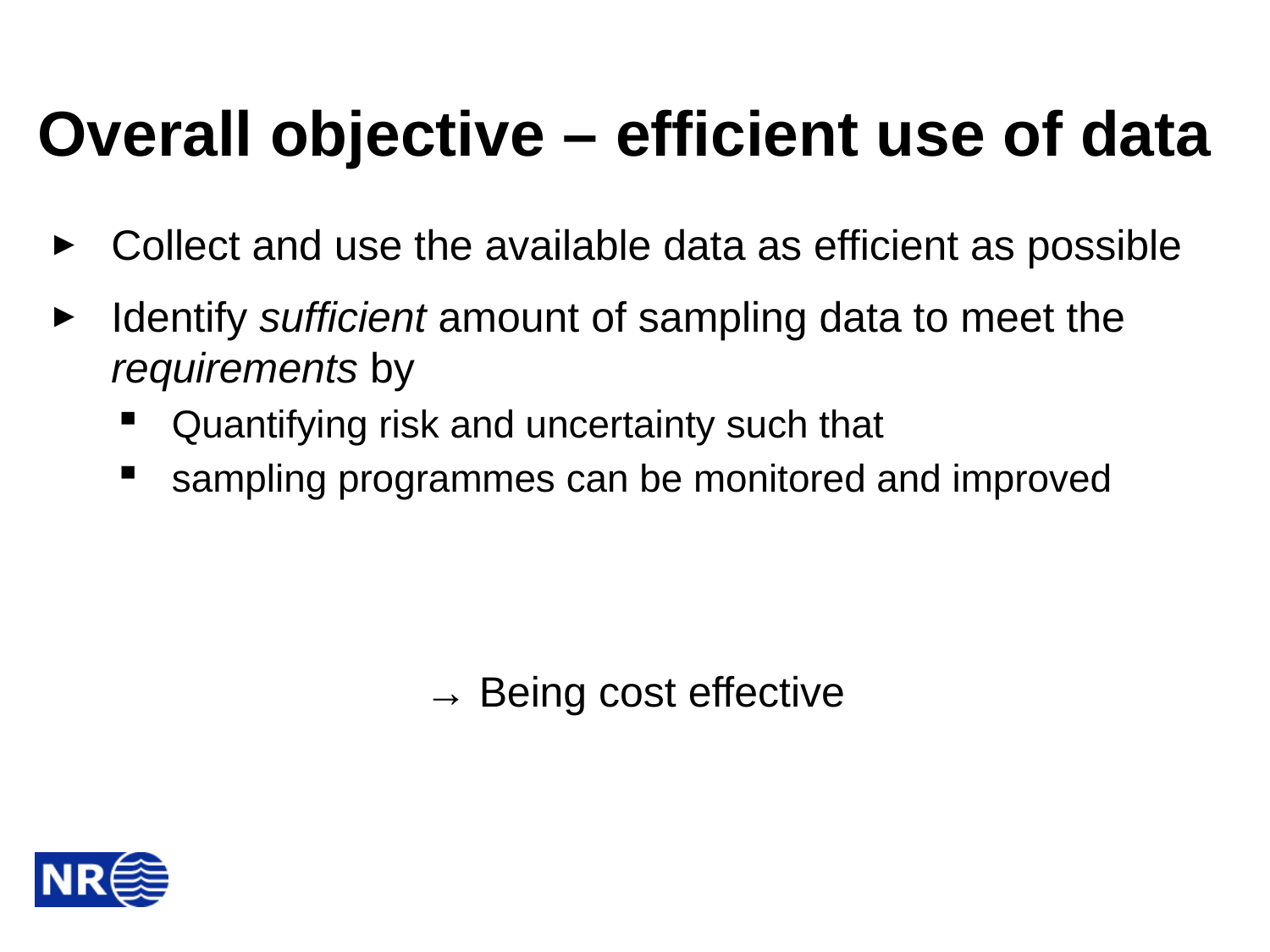

# Overall objective – efficient use of data
Collect and use the available data as efficient as possible
Identify sufficient amount of sampling data to meet the requirements by
Quantifying risk and uncertainty such that
sampling programmes can be monitored and improved

→ Being cost effective